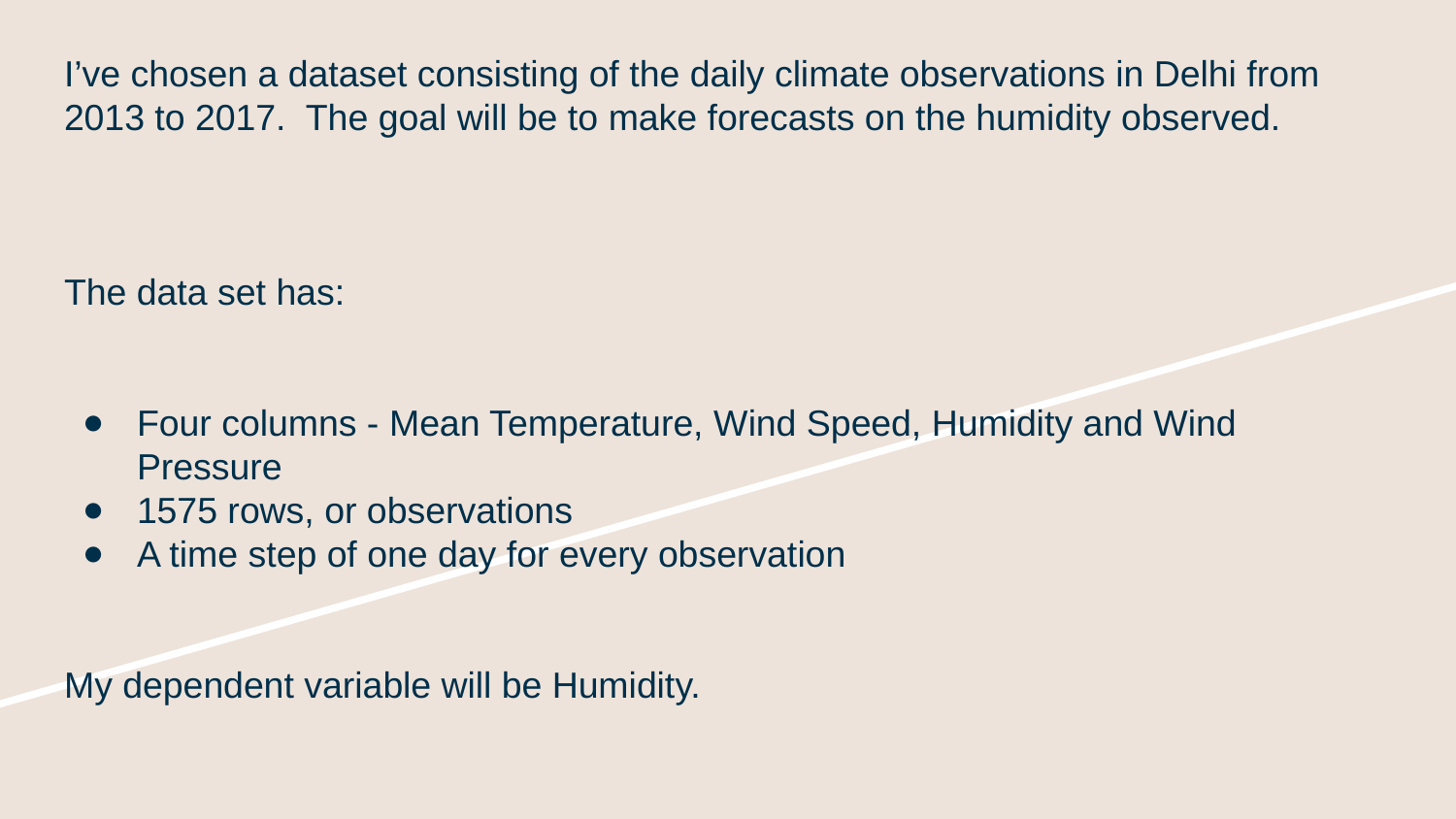

# I’ve chosen a dataset consisting of the daily climate observations in Delhi from 2013 to 2017.  The goal will be to make forecasts on the humidity observed.

The data set has:

Four columns - Mean Temperature, Wind Speed, Humidity and Wind Pressure
1575 rows, or observations
A time step of one day for every observation

My dependent variable will be Humidity.